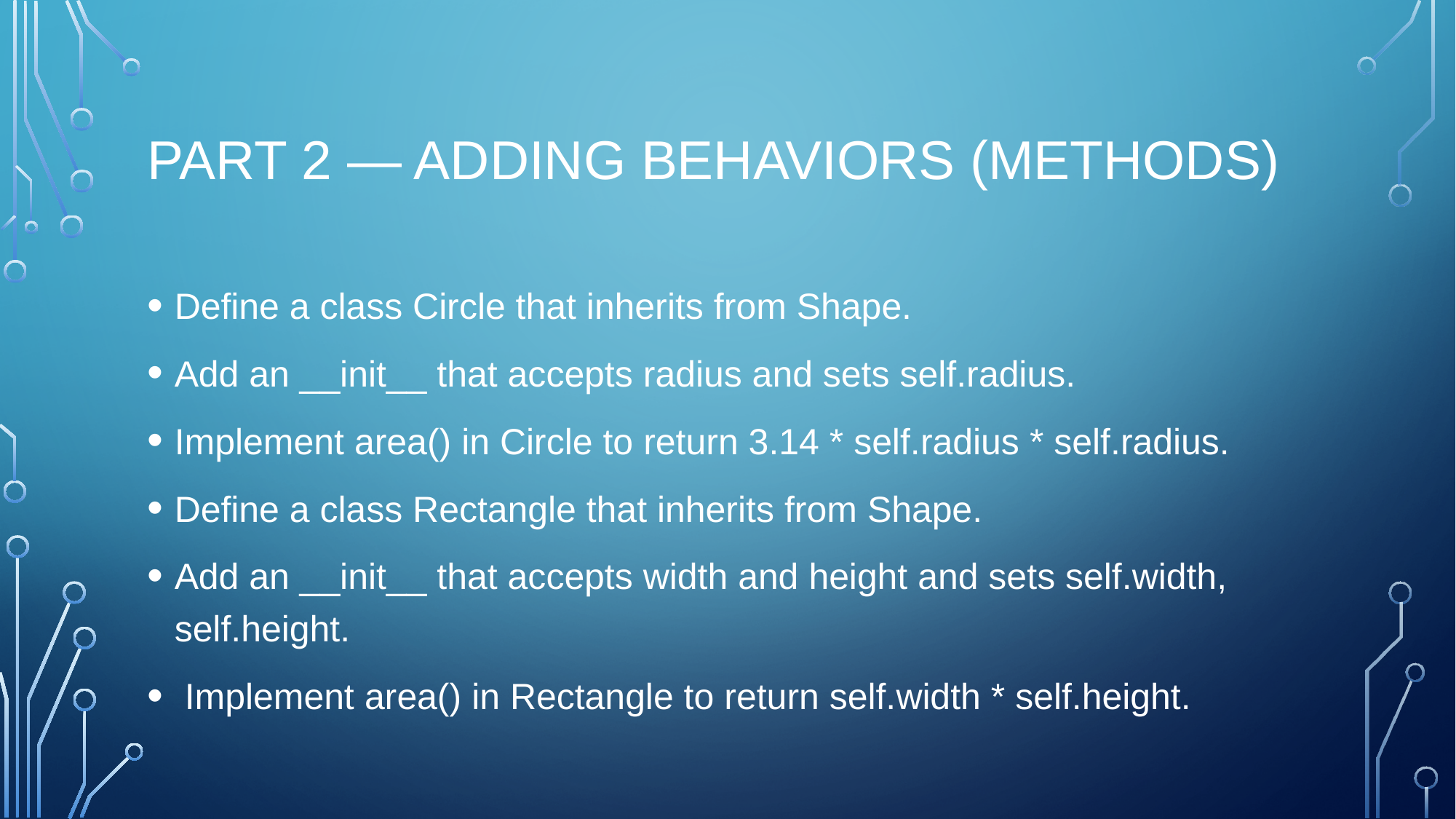

# Part 2 — Adding Behaviors (Methods)
Define a class Circle that inherits from Shape.
Add an __init__ that accepts radius and sets self.radius.
Implement area() in Circle to return 3.14 * self.radius * self.radius.
Define a class Rectangle that inherits from Shape.
Add an __init__ that accepts width and height and sets self.width, self.height.
 Implement area() in Rectangle to return self.width * self.height.